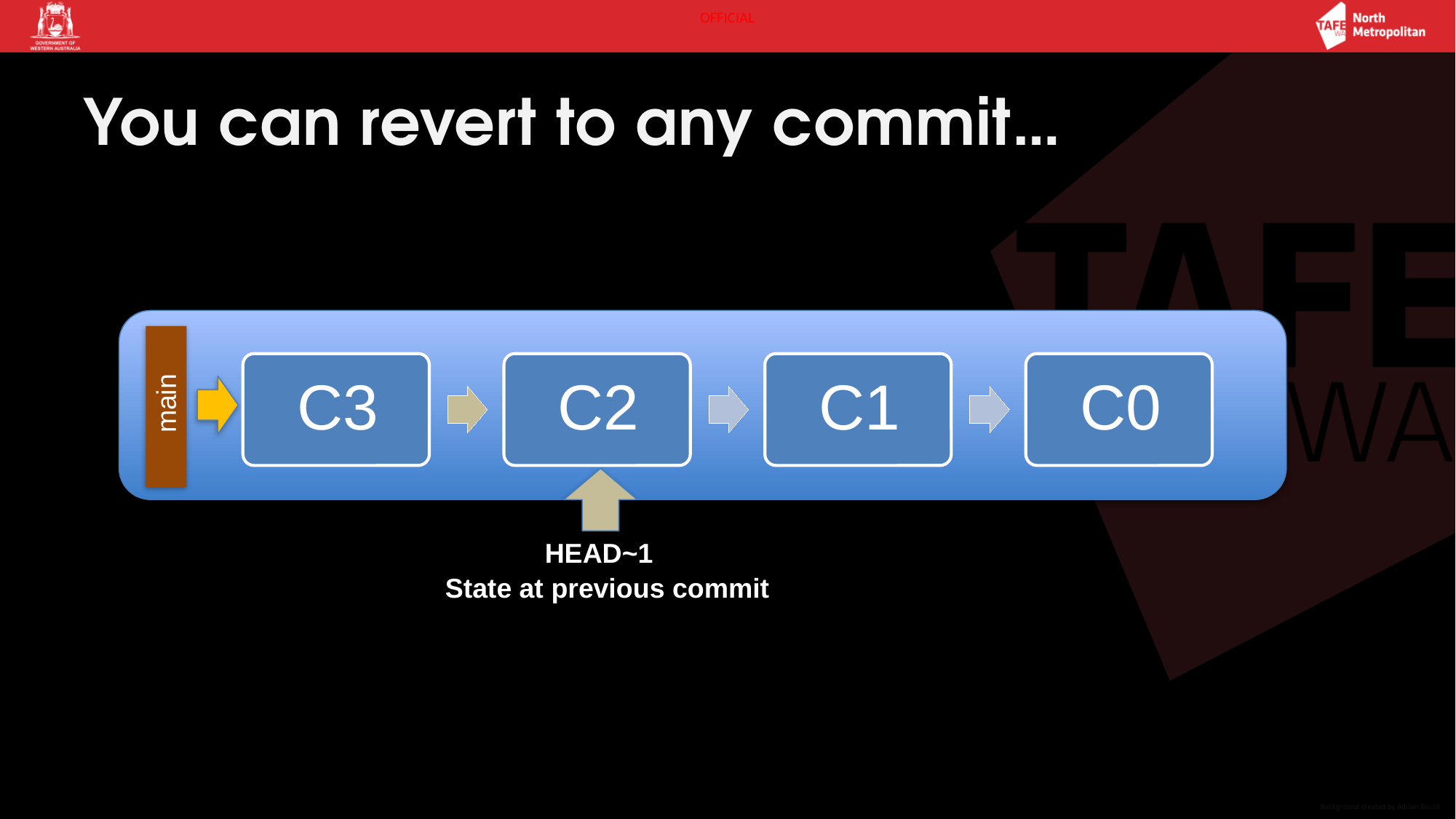

# You can revert to any commit…
C3

C2

C1

C0

main

HEAD~1
The one before that….
State at previous commit